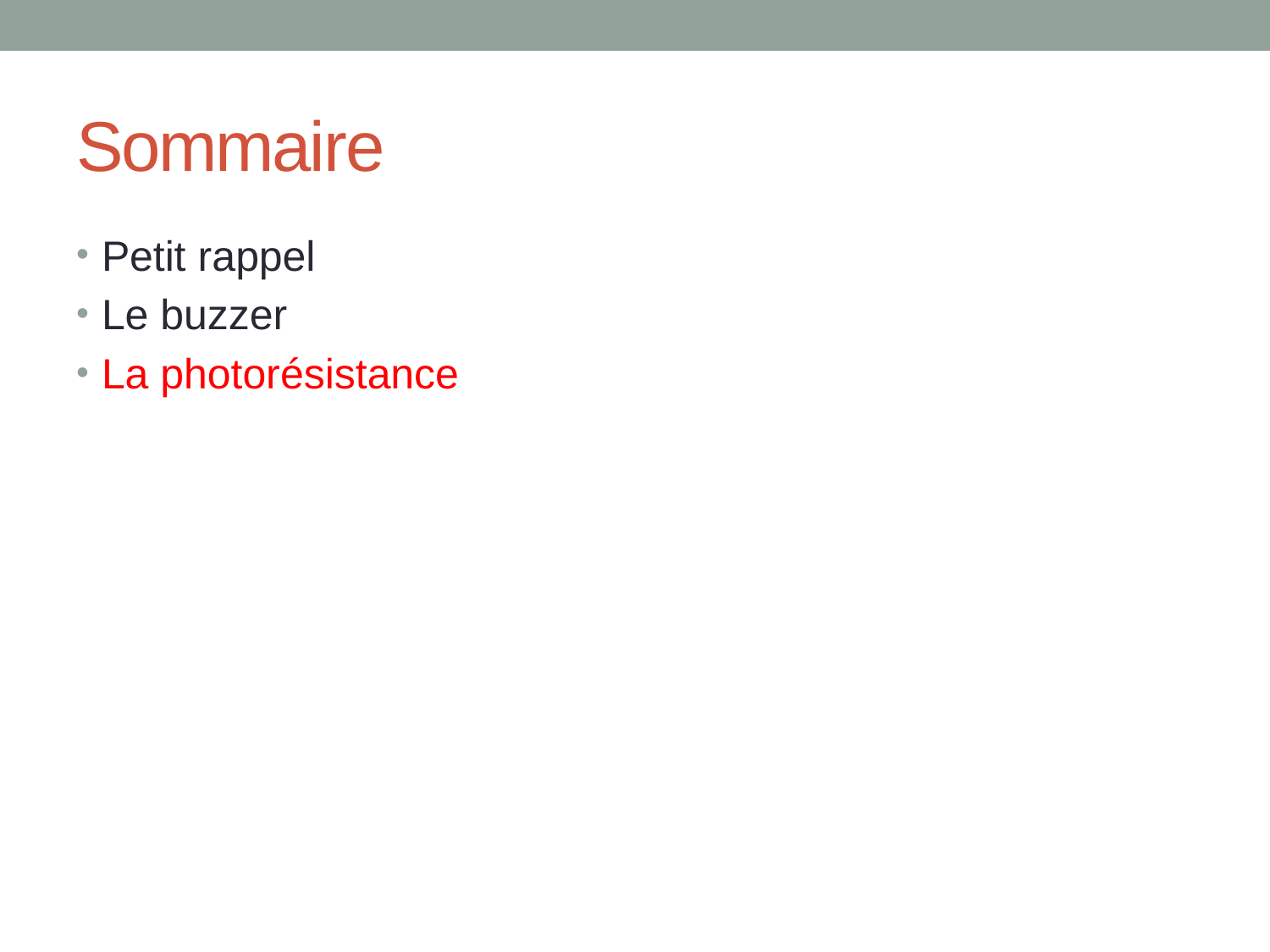

# Sommaire
Petit rappel
Le buzzer
La photorésistance